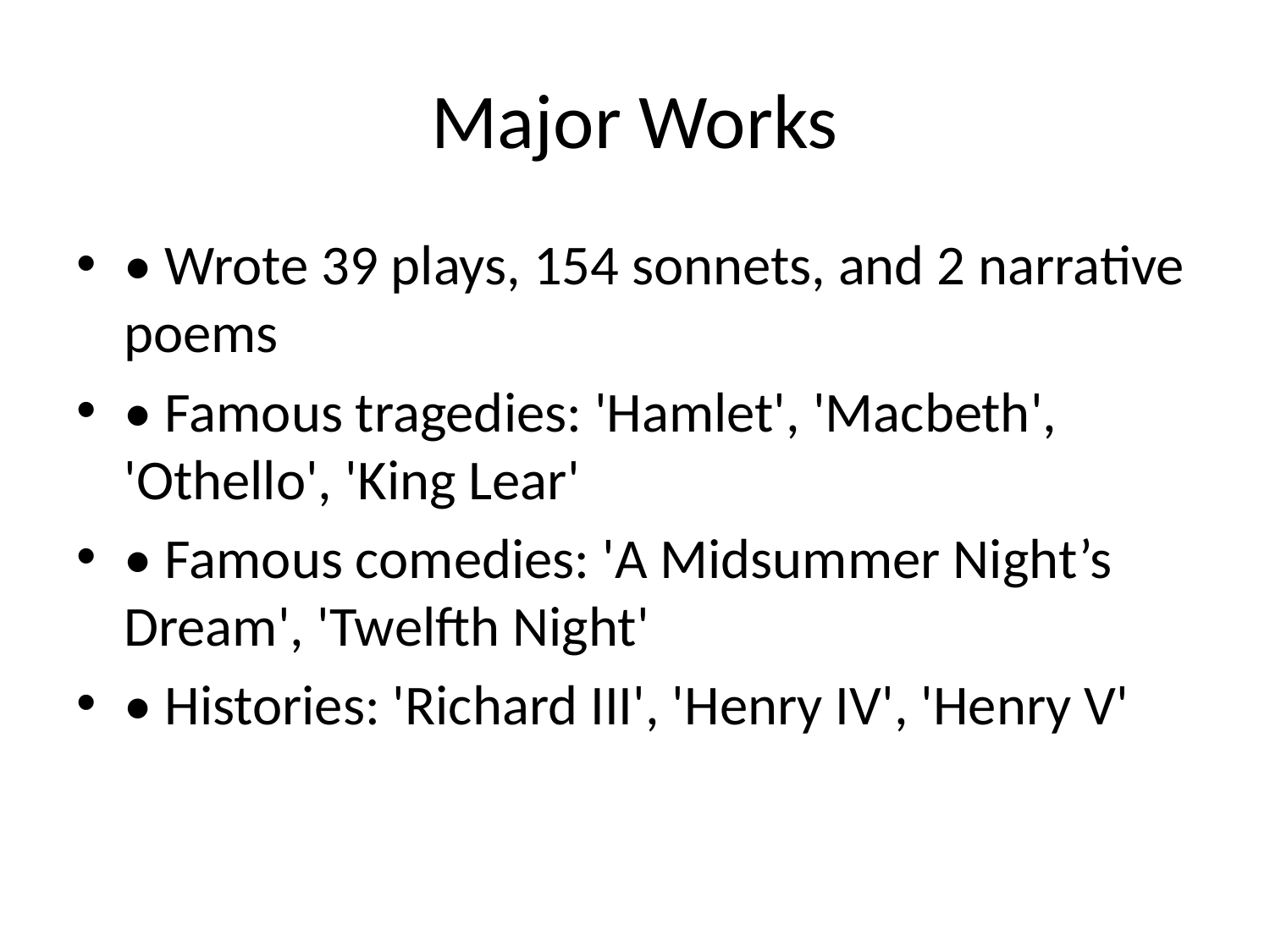

# Major Works
• Wrote 39 plays, 154 sonnets, and 2 narrative poems
• Famous tragedies: 'Hamlet', 'Macbeth', 'Othello', 'King Lear'
• Famous comedies: 'A Midsummer Night’s Dream', 'Twelfth Night'
• Histories: 'Richard III', 'Henry IV', 'Henry V'